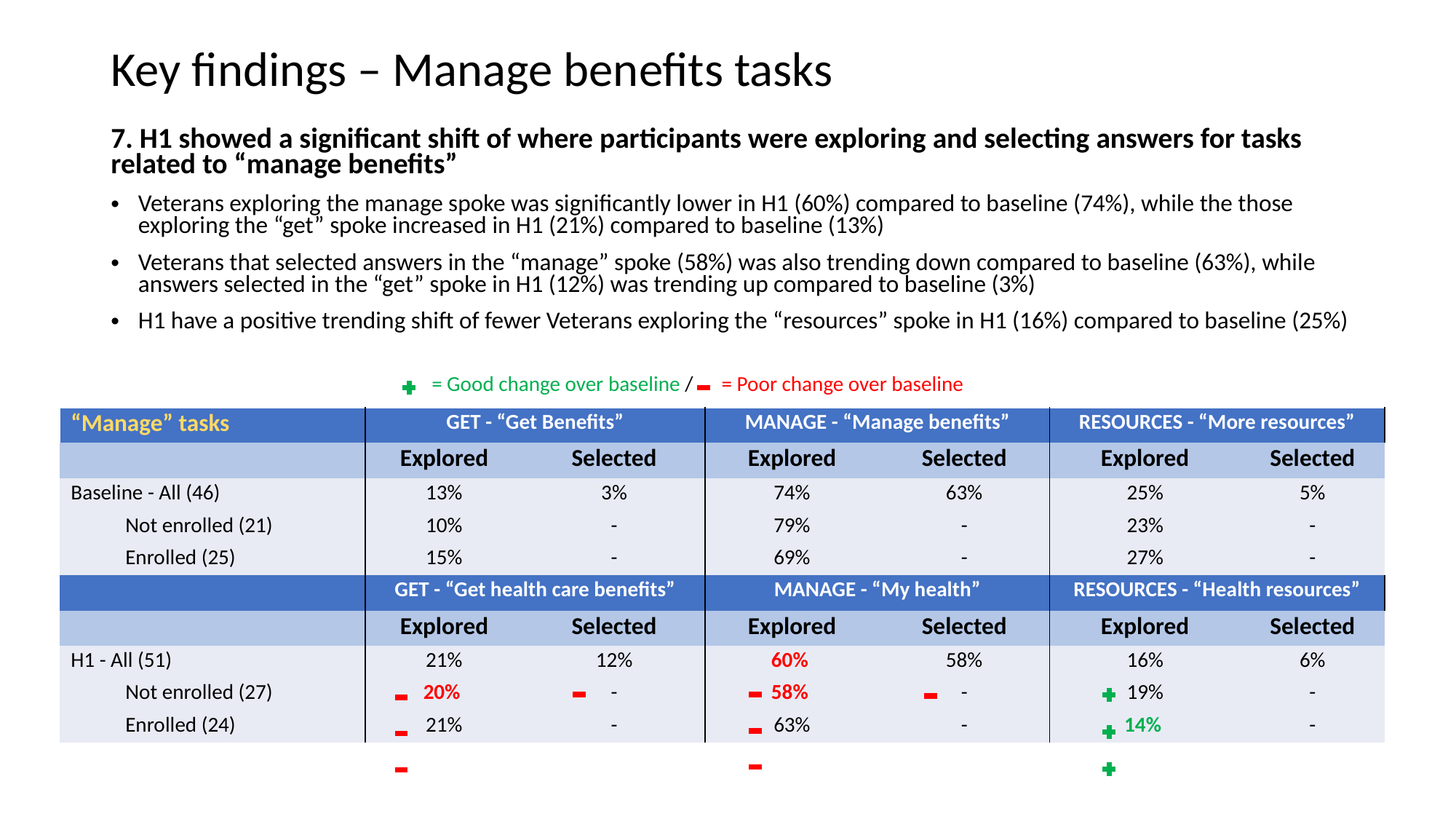

# Key findings – Manage benefits tasks
7. H1 showed a significant shift of where participants were exploring and selecting answers for tasks related to “manage benefits”
Veterans exploring the manage spoke was significantly lower in H1 (60%) compared to baseline (74%), while the those exploring the “get” spoke increased in H1 (21%) compared to baseline (13%)
Veterans that selected answers in the “manage” spoke (58%) was also trending down compared to baseline (63%), while answers selected in the “get” spoke in H1 (12%) was trending up compared to baseline (3%)
H1 have a positive trending shift of fewer Veterans exploring the “resources” spoke in H1 (16%) compared to baseline (25%)
 = Good change over baseline /      = Poor change over baseline

| “Manage” tasks | GET - “Get Benefits” |  | MANAGE - “Manage benefits” |  | RESOURCES - “More resources” |  |
| --- | --- | --- | --- | --- | --- | --- |
|  | Explored | Selected | Explored | Selected | Explored | Selected |
| Baseline - All (46) | 13% | 3% | 74% | 63% | 25% | 5% |
| Not enrolled (21) | 10% | - | 79% | - | 23% | - |
| Enrolled (25) | 15% | - | 69% | - | 27% | - |
|  | GET - “Get health care benefits” |  | MANAGE - “My health” |  | RESOURCES - “Health resources” |  |
|  | Explored | Selected | Explored | Selected | Explored | Selected |
| H1 - All (51) | 21% | 12% | 60% | 58% | 16% | 6% |
| Not enrolled (27) | 20% | - | 58% | - | 19% | - |
| Enrolled (24) | 21% | - | 63% | - | 14% | - |